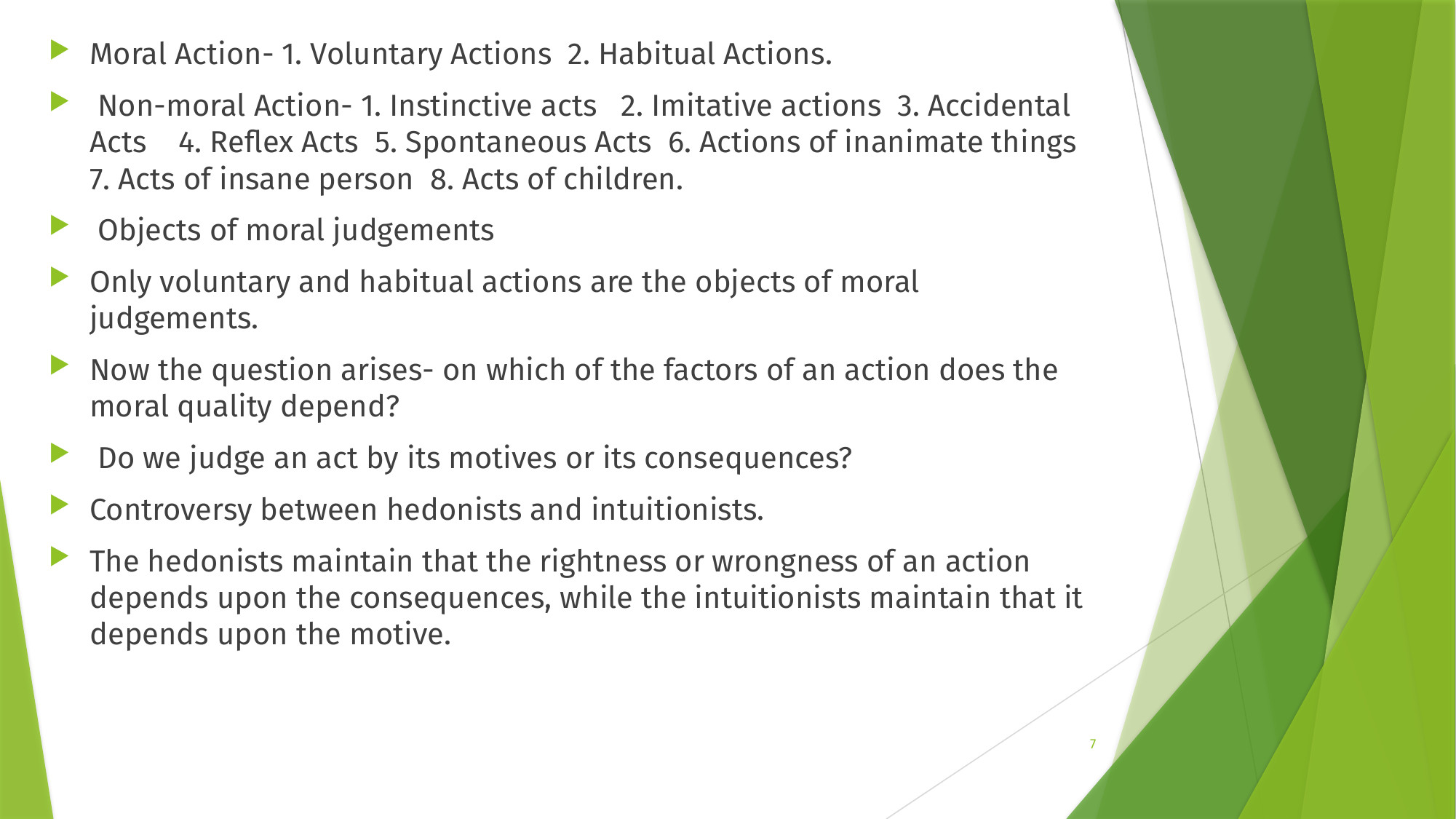

Moral Action- 1. Voluntary Actions  2. Habitual Actions.
 Non-moral Action- 1. Instinctive acts   2. Imitative actions  3. Accidental Acts    4. Reflex Acts  5. Spontaneous Acts  6. Actions of inanimate things  7. Acts of insane person  8. Acts of children.
 Objects of moral judgements
Only voluntary and habitual actions are the objects of moral judgements.
Now the question arises- on which of the factors of an action does the moral quality depend?
 Do we judge an act by its motives or its consequences?
Controversy between hedonists and intuitionists.
The hedonists maintain that the rightness or wrongness of an action depends upon the consequences, while the intuitionists maintain that it depends upon the motive.
7